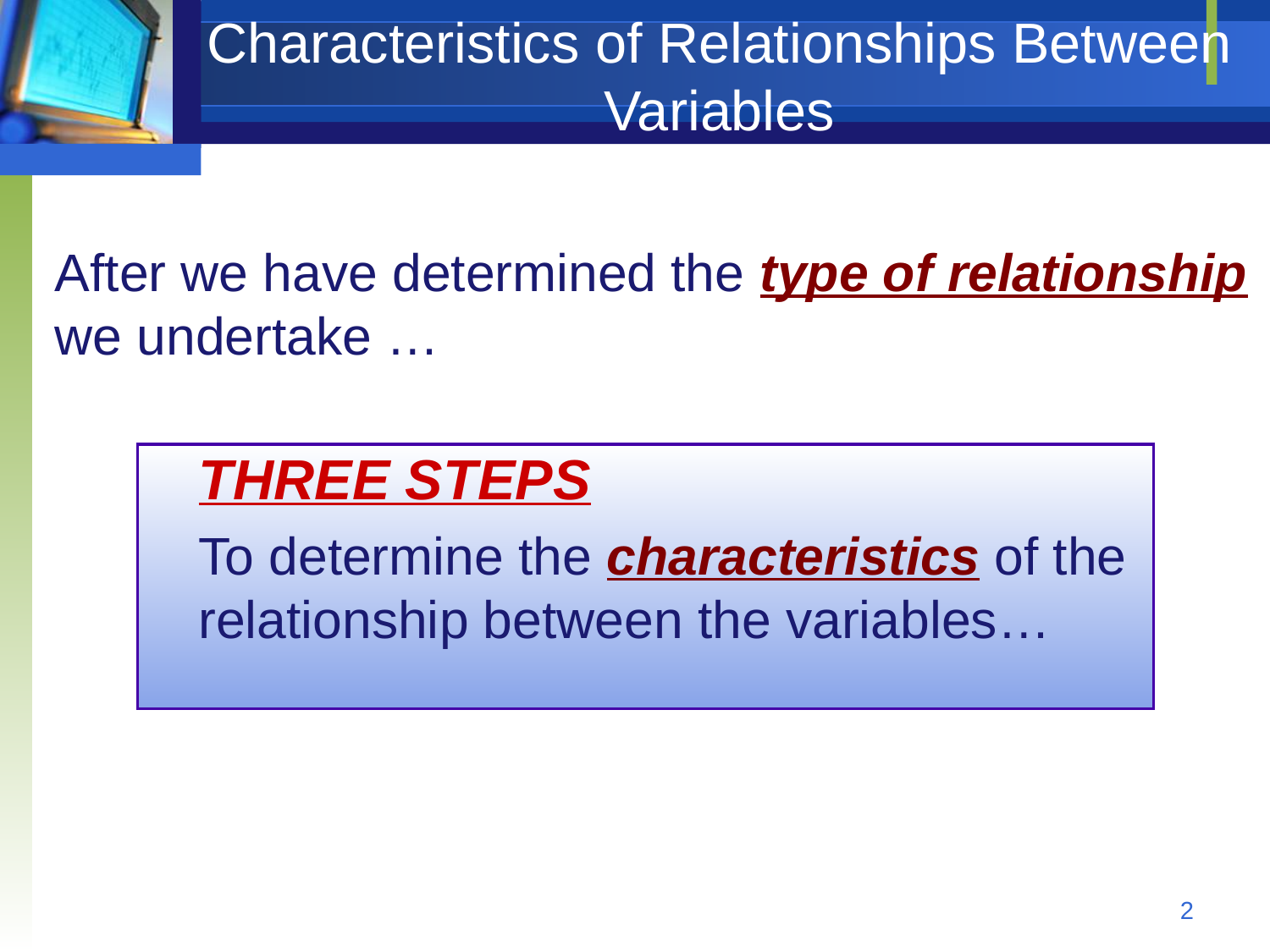

# Characteristics of Relationships Between Variables
After we have determined the type of relationship we undertake …
	THREE STEPS
	To determine the characteristics of the relationship between the variables…
2